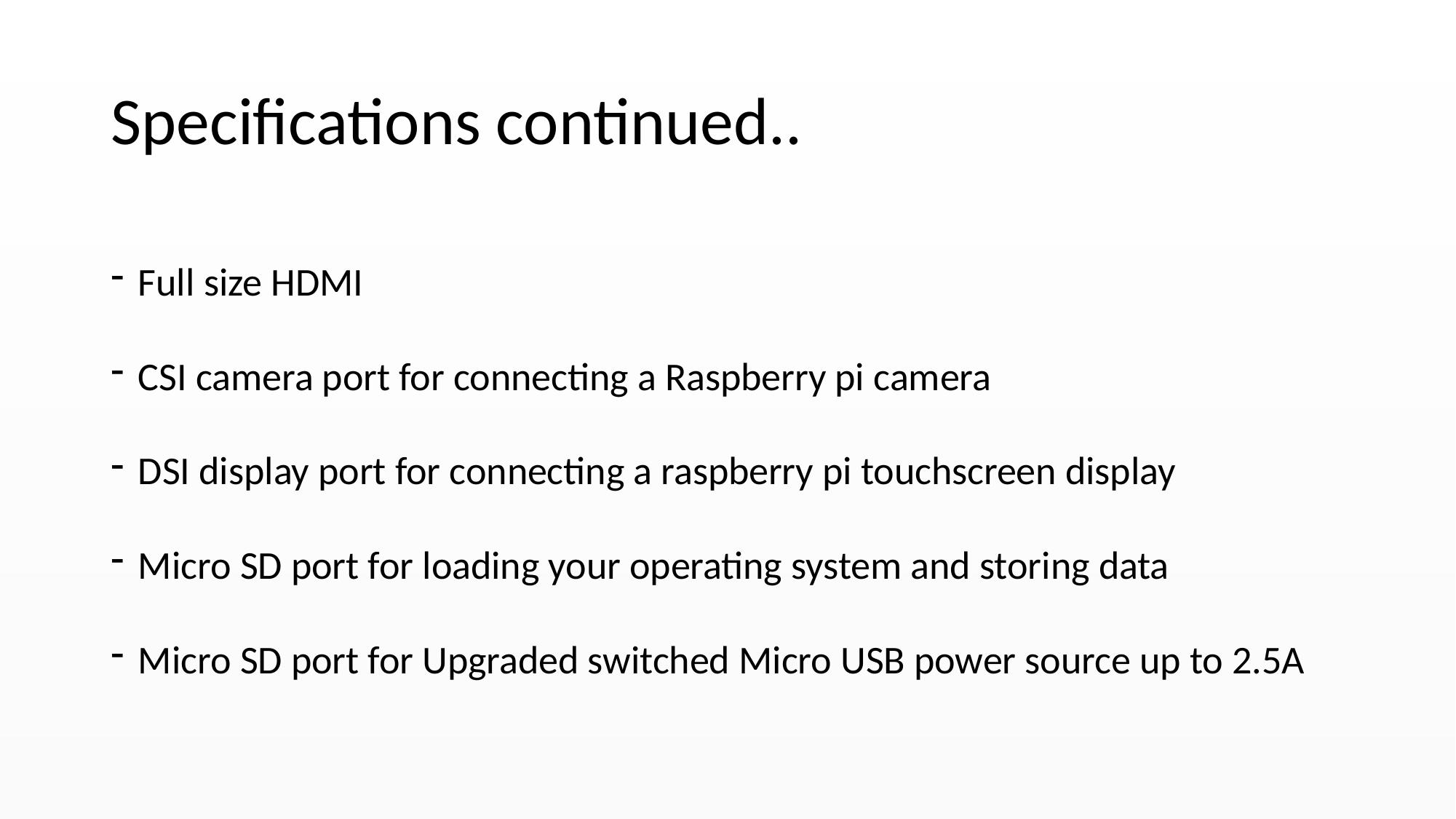

# Specifications continued..
Full size HDMI
CSI camera port for connecting a Raspberry pi camera
DSI display port for connecting a raspberry pi touchscreen display
Micro SD port for loading your operating system and storing data
Micro SD port for Upgraded switched Micro USB power source up to 2.5A